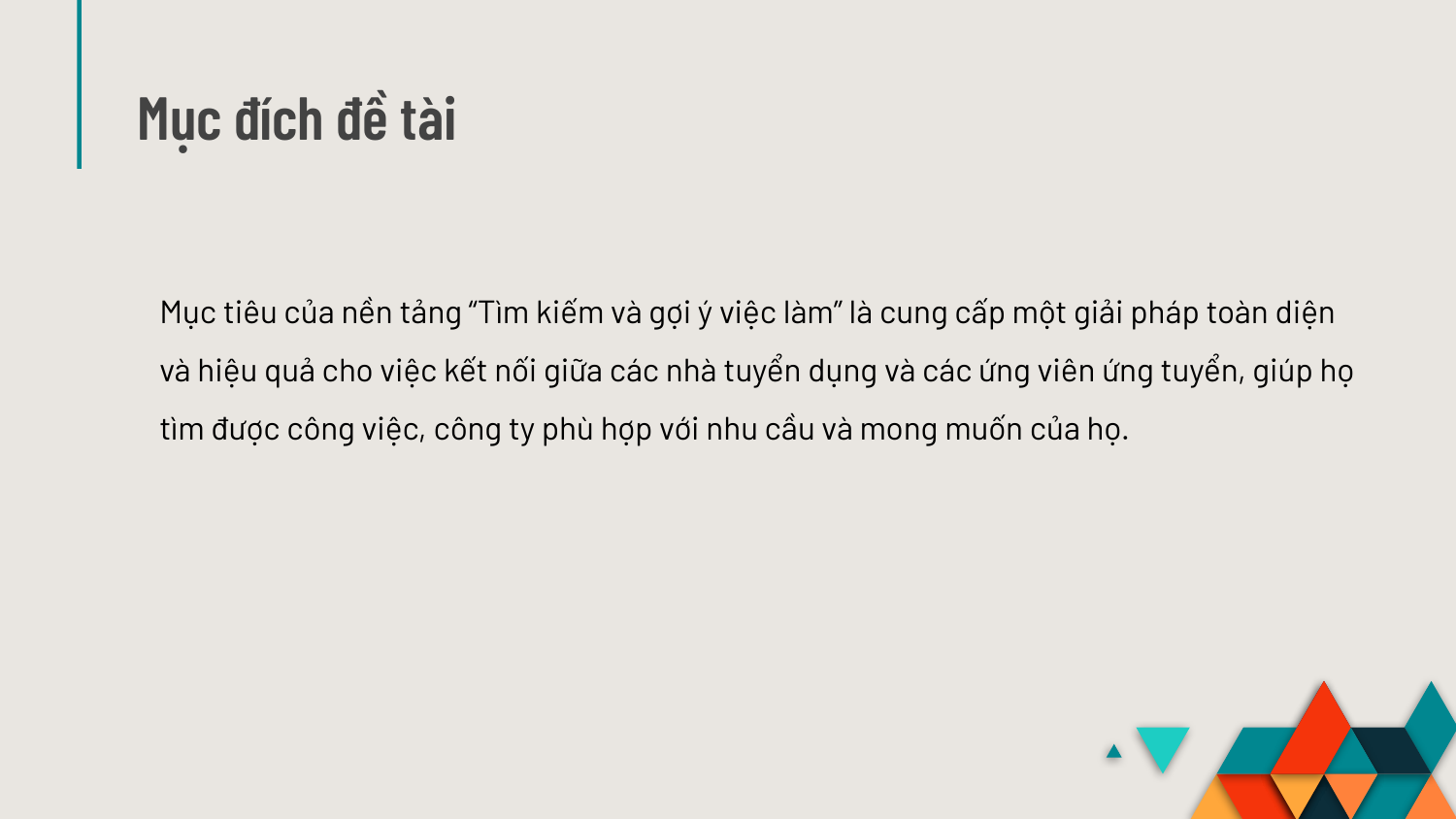

# Mục đích đề tài
Mục tiêu của nền tảng “Tìm kiếm và gợi ý việc làm” là cung cấp một giải pháp toàn diện và hiệu quả cho việc kết nối giữa các nhà tuyển dụng và các ứng viên ứng tuyển, giúp họ tìm được công việc, công ty phù hợp với nhu cầu và mong muốn của họ.